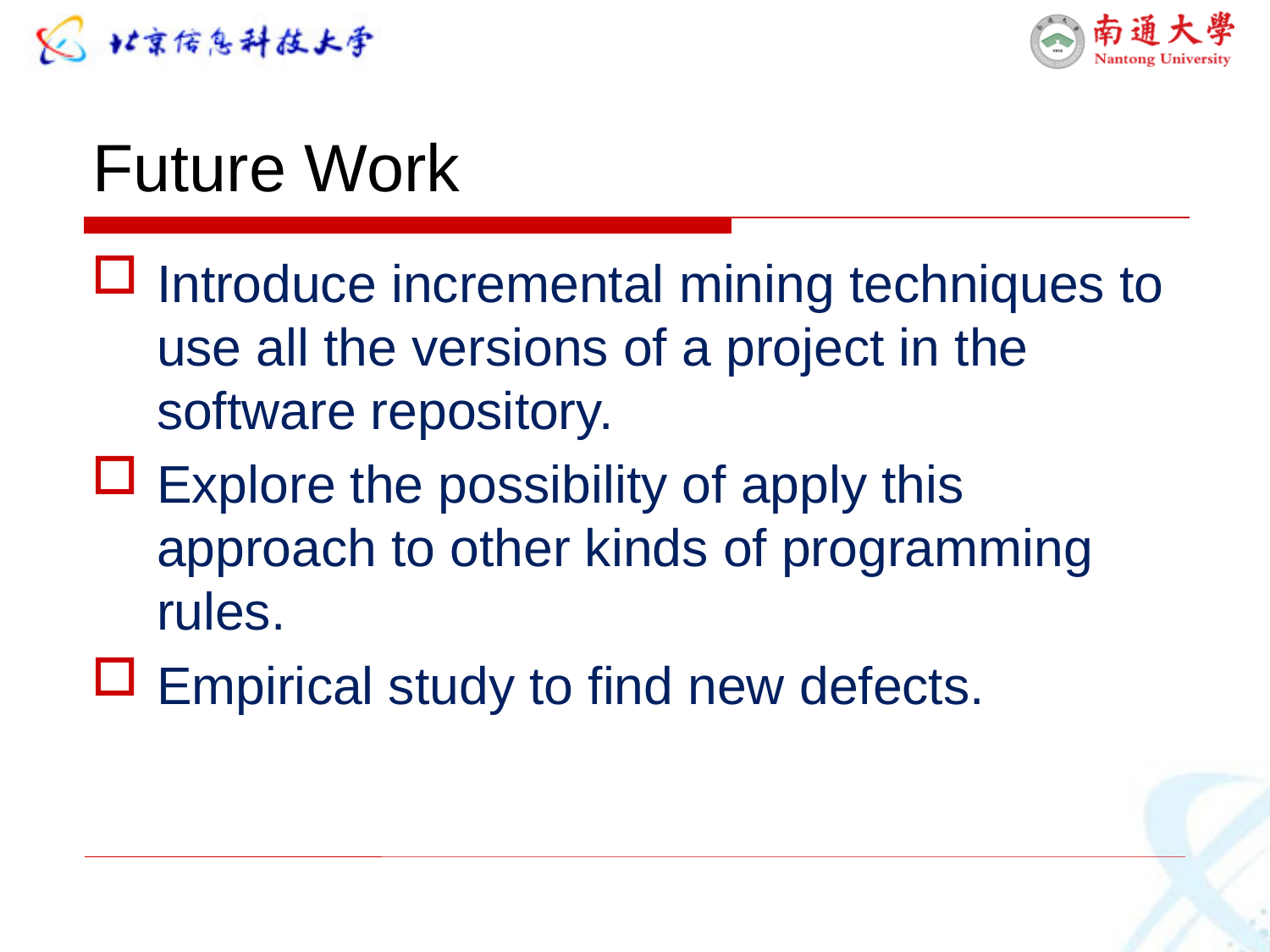

# Future Work
Introduce incremental mining techniques to use all the versions of a project in the software repository.
Explore the possibility of apply this approach to other kinds of programming rules.
Empirical study to find new defects.